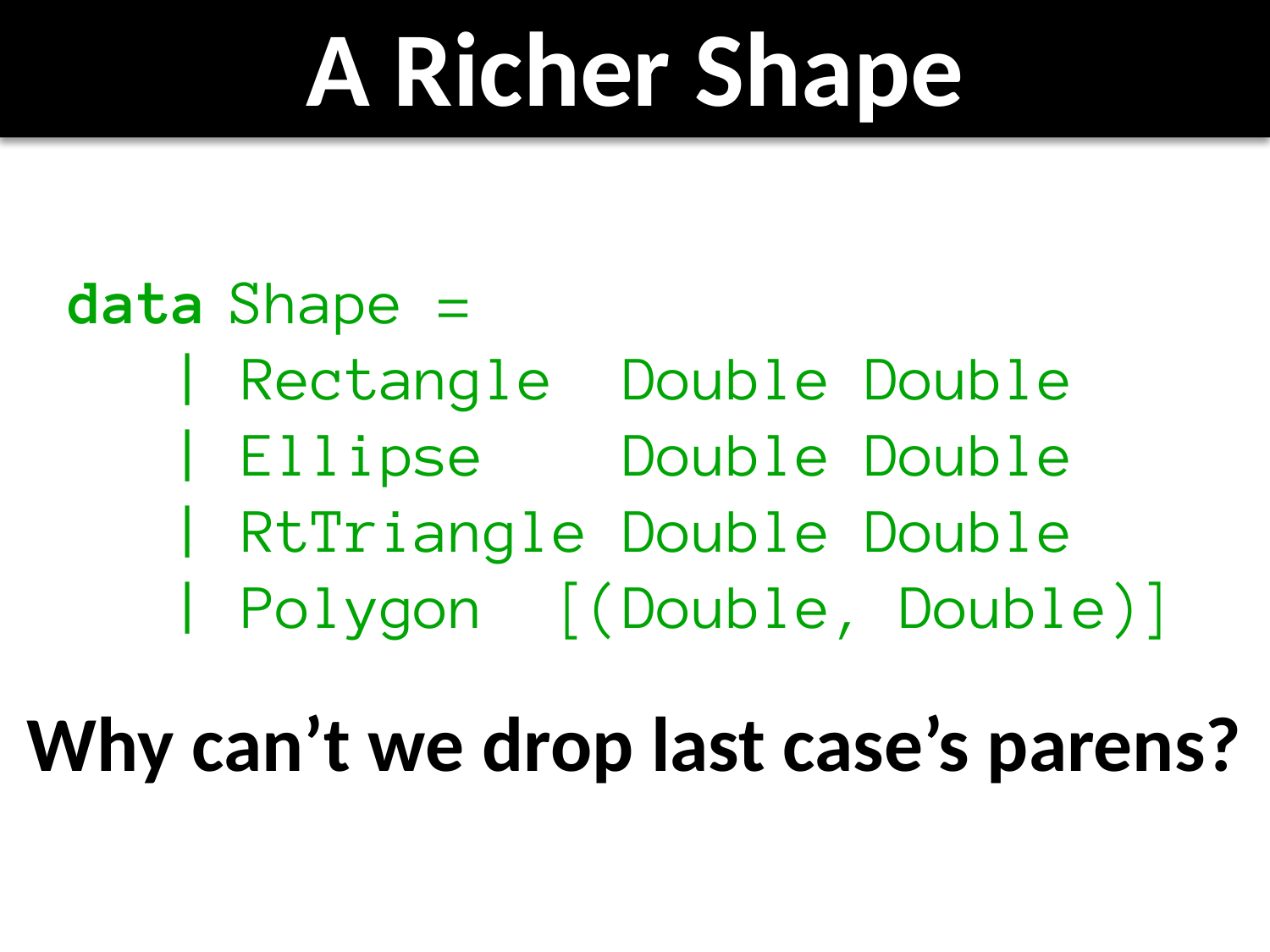

# A Richer Shape
data Shape =
   | Rectangle  Double Double
   | Ellipse    Double Double
   | RtTriangle Double Double
   | Polygon  [(Double, Double)]
Why can’t we drop last case’s parens?